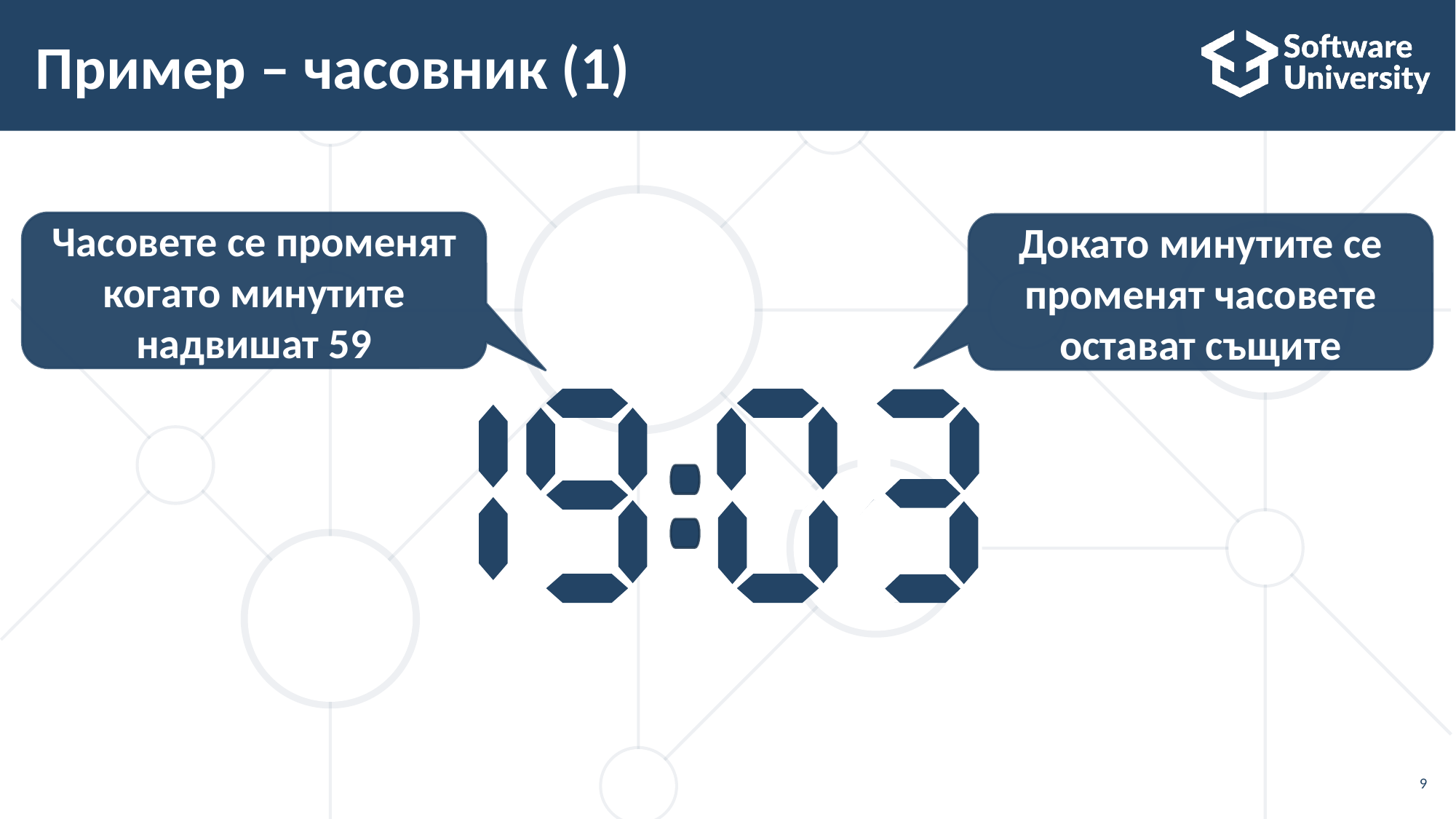

# Пример – часовник (1)
Часовете се променят когато минутите надвишат 59
Докато минутите се променят часовете остават същите

9